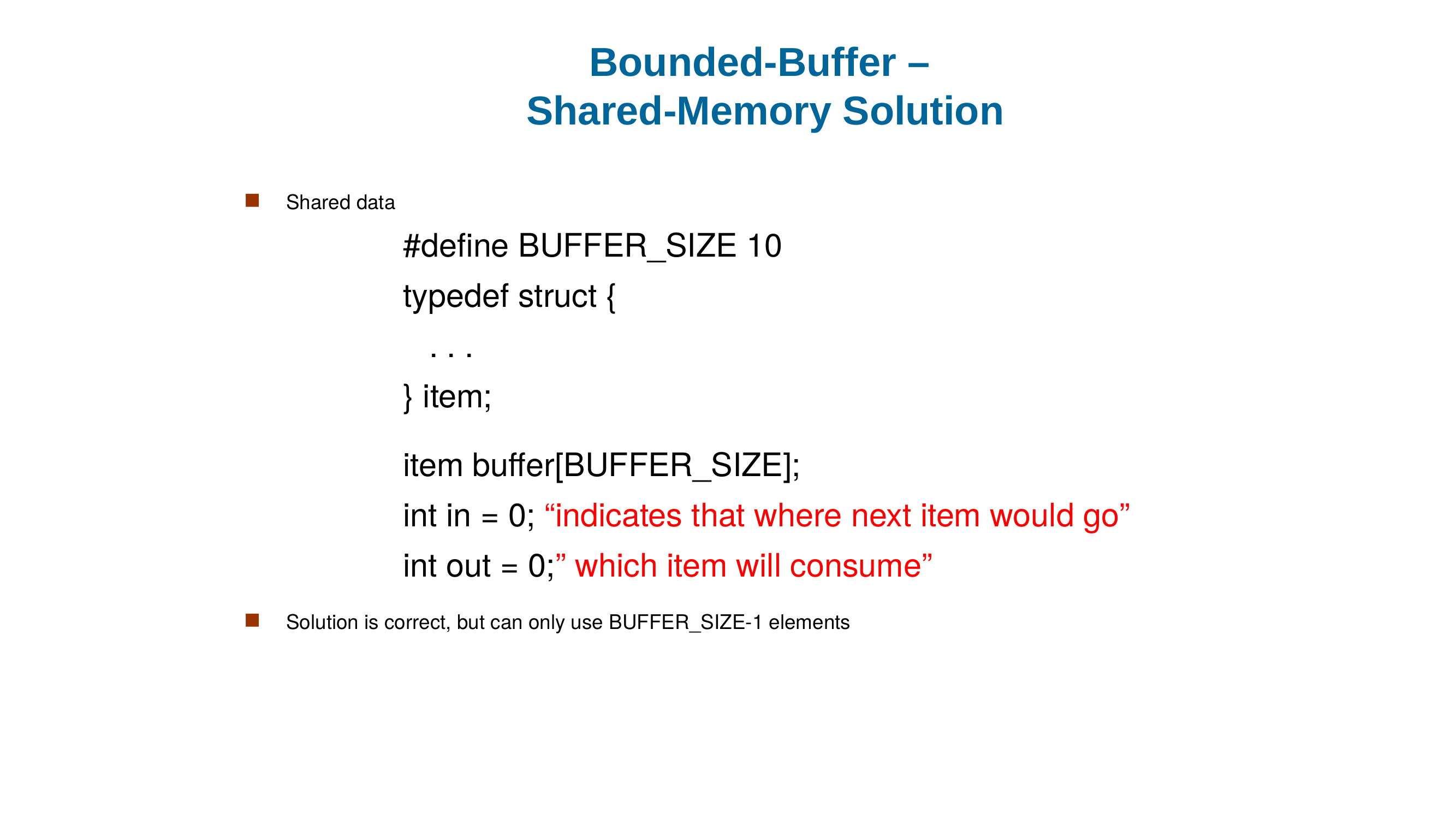

# Bounded-Buffer – Shared-Memory Solution
Shared data
#define BUFFER_SIZE 10
typedef struct {
	. . .
} item;

item buffer[BUFFER_SIZE];
int in = 0; “indicates that where next item would go”
int out = 0;” which item will consume”

Solution is correct, but can only use BUFFER_SIZE-1 elements